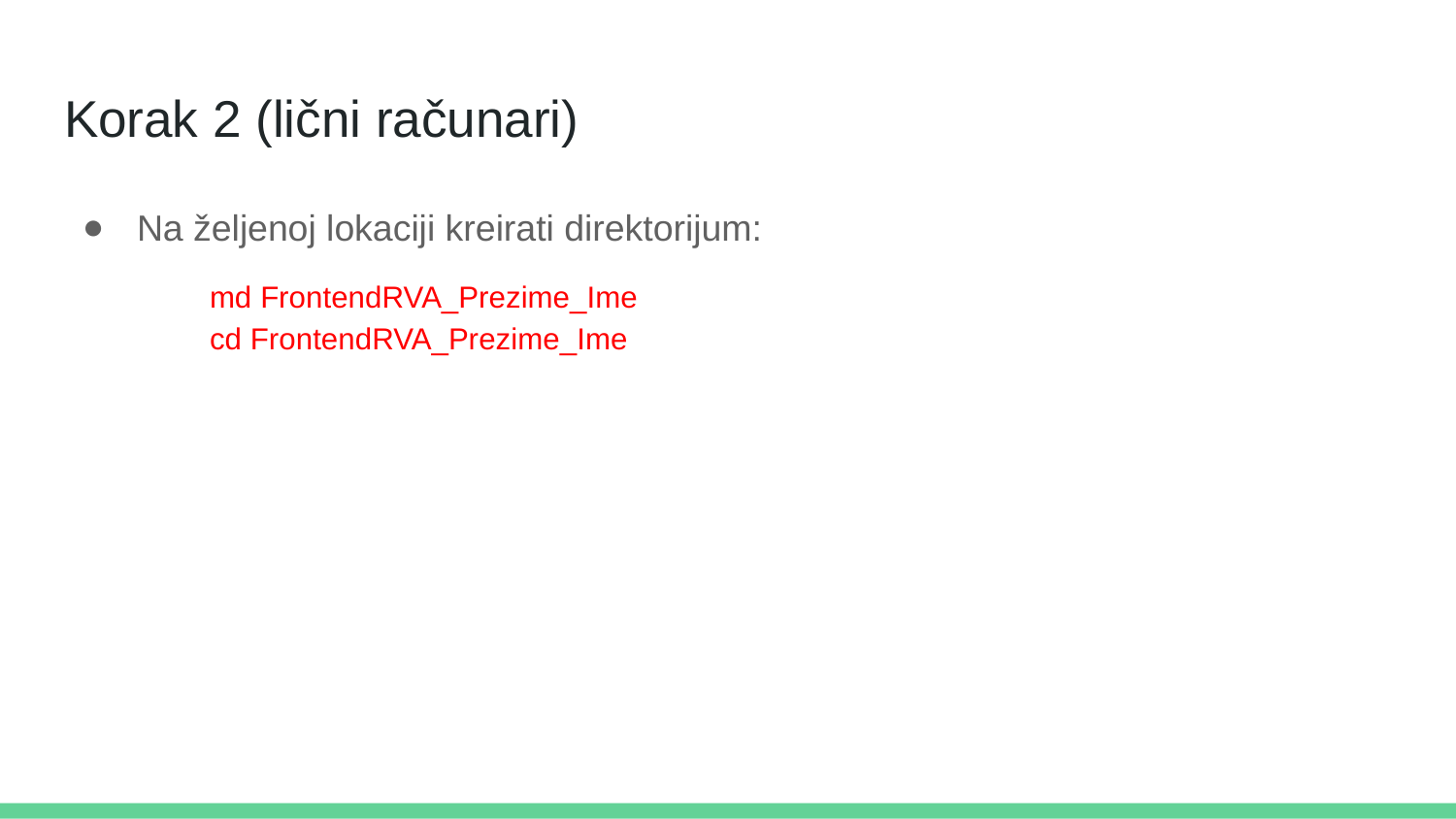

# Korak 2 (lični računari)
Na željenoj lokaciji kreirati direktorijum:
md FrontendRVA_Prezime_Ime
cd FrontendRVA_Prezime_Ime